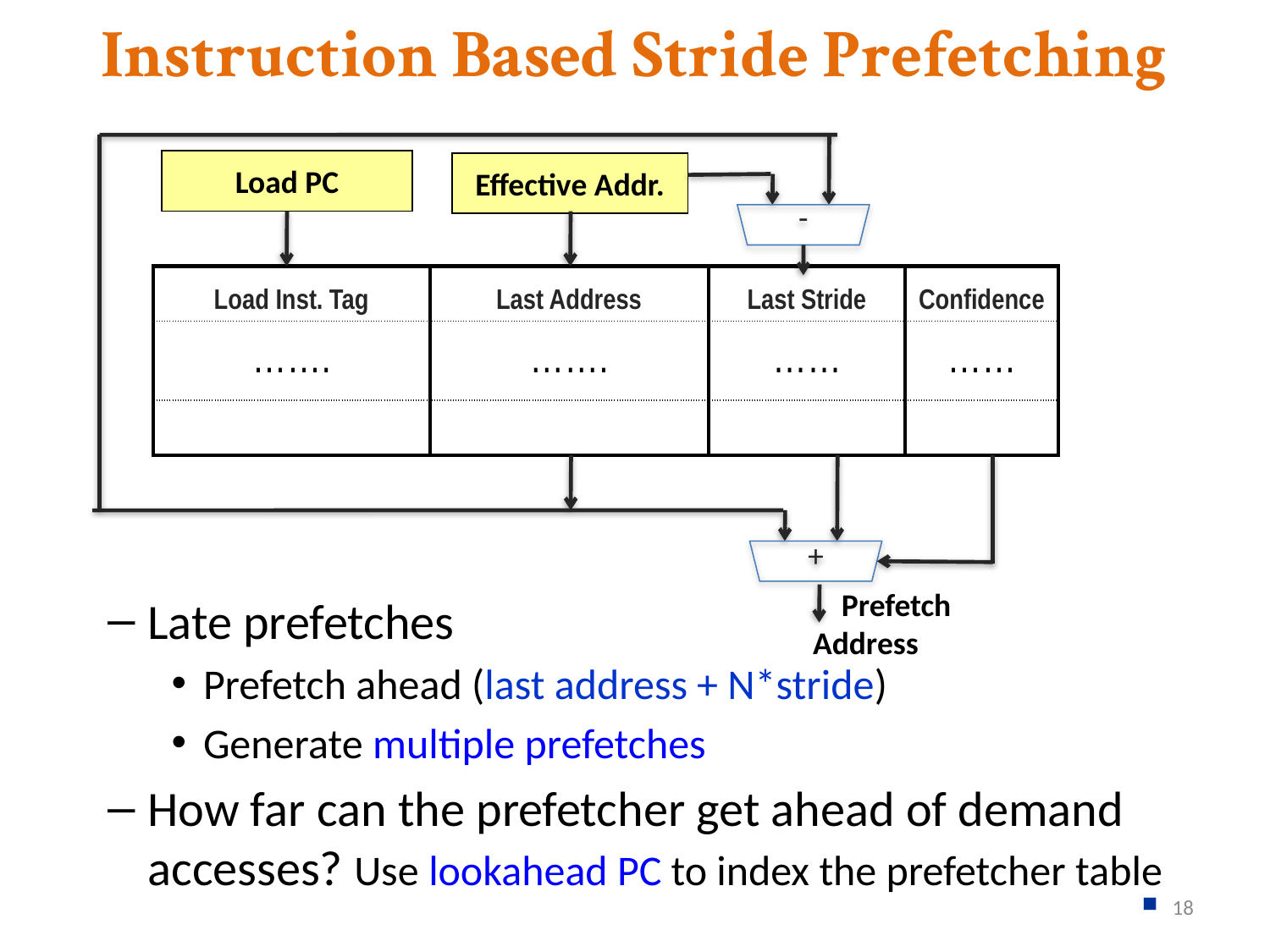

# Instruction Based Stride Prefetching
Load PC
Effective Addr.
-

| Load Inst. Tag | Last Address | Last Stride | Confidence |
| --- | --- | --- | --- |
| ……. | ……. | …… | …… |
|  |  |  |  |

+
Late prefetches
Prefetch ahead (last address + N*stride)
Generate multiple prefetches
How far can the prefetcher get ahead of demand accesses? Use lookahead PC to index the prefetcher table

Prefetch
Address
18